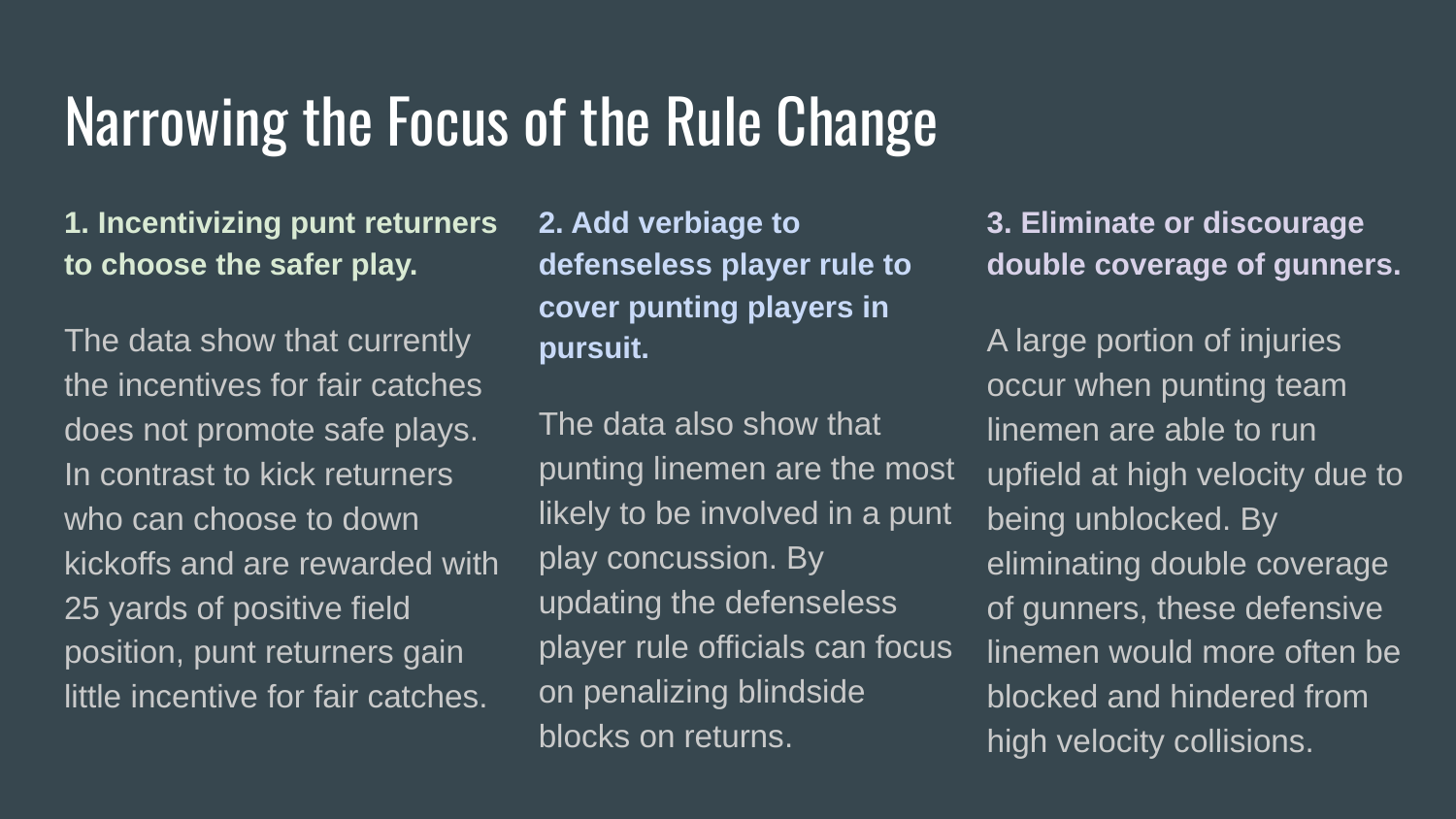

# Narrowing the Focus of the Rule Change
1. Incentivizing punt returners to choose the safer play.
The data show that currently the incentives for fair catches does not promote safe plays. In contrast to kick returners who can choose to down kickoffs and are rewarded with 25 yards of positive field position, punt returners gain little incentive for fair catches.
2. Add verbiage to defenseless player rule to cover punting players in pursuit.
The data also show that punting linemen are the most likely to be involved in a punt play concussion. By updating the defenseless player rule officials can focus on penalizing blindside blocks on returns.
3. Eliminate or discourage double coverage of gunners.
A large portion of injuries occur when punting team linemen are able to run upfield at high velocity due to being unblocked. By eliminating double coverage of gunners, these defensive linemen would more often be blocked and hindered from high velocity collisions.